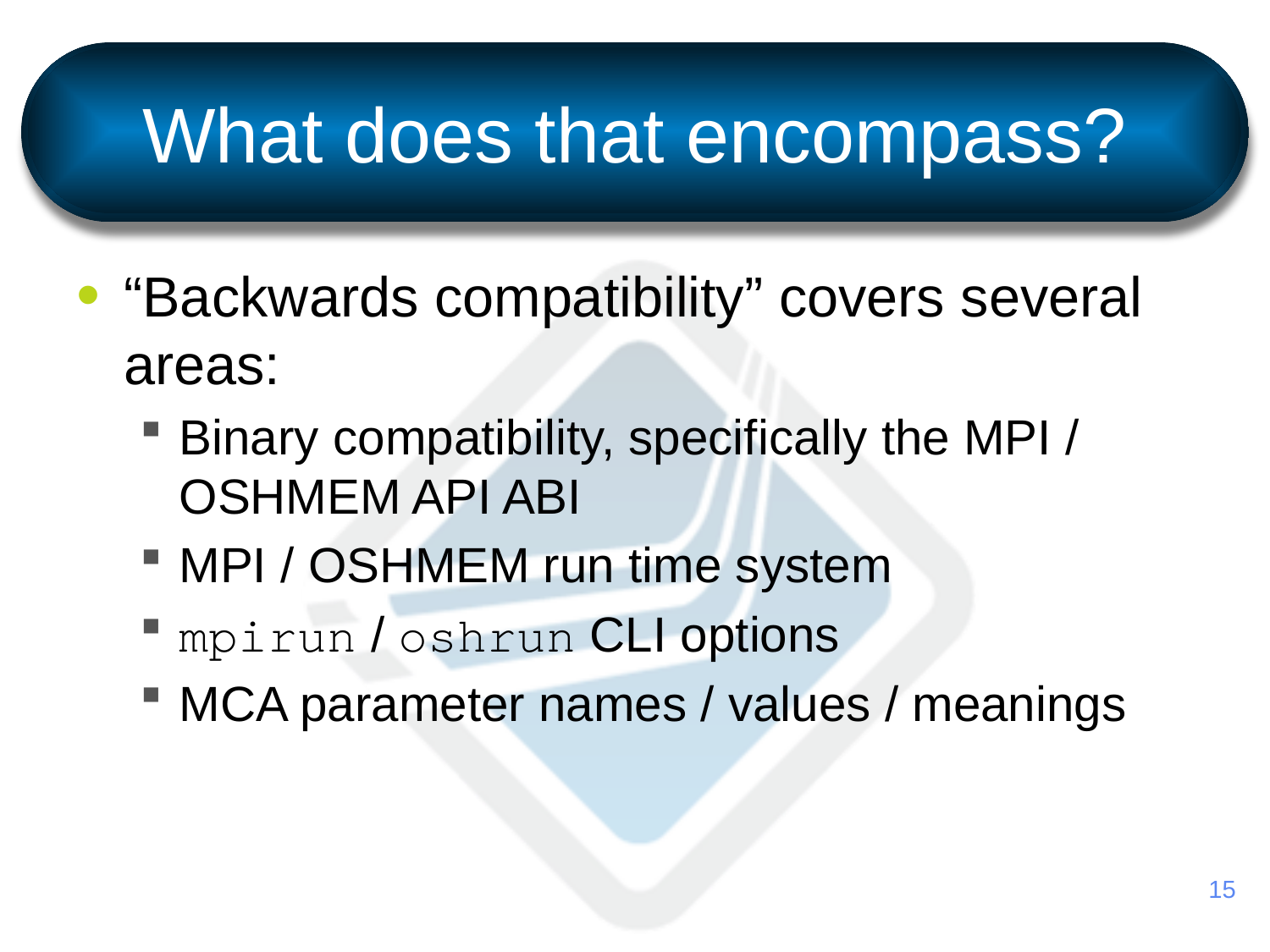

# What does that encompass?
“Backwards compatibility” covers several areas:
Binary compatibility, specifically the MPI / OSHMEM API ABI
MPI / OSHMEM run time system
mpirun / oshrun CLI options
MCA parameter names / values / meanings
15